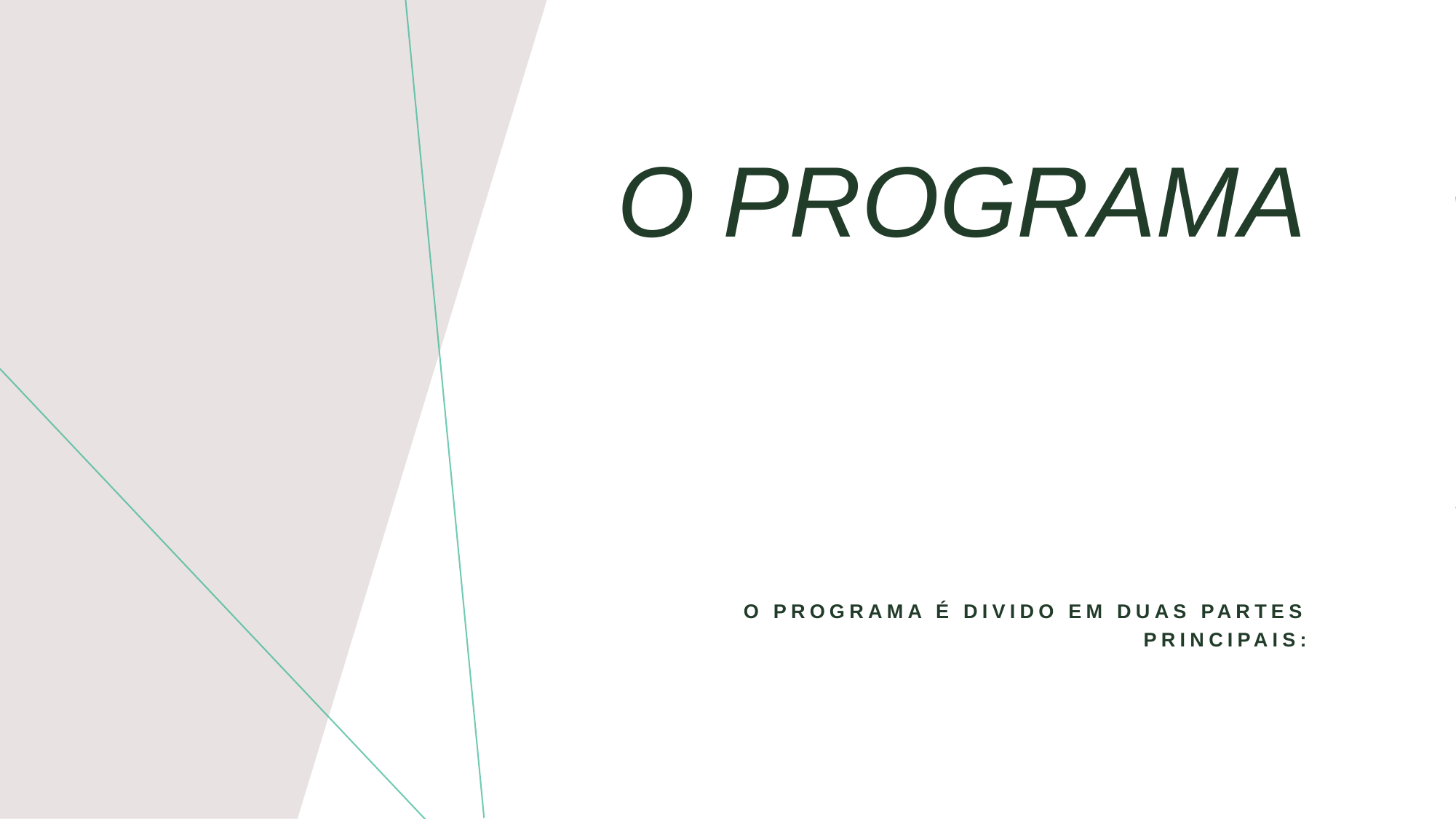

# O programa
O programa é divido em duas partes principais: